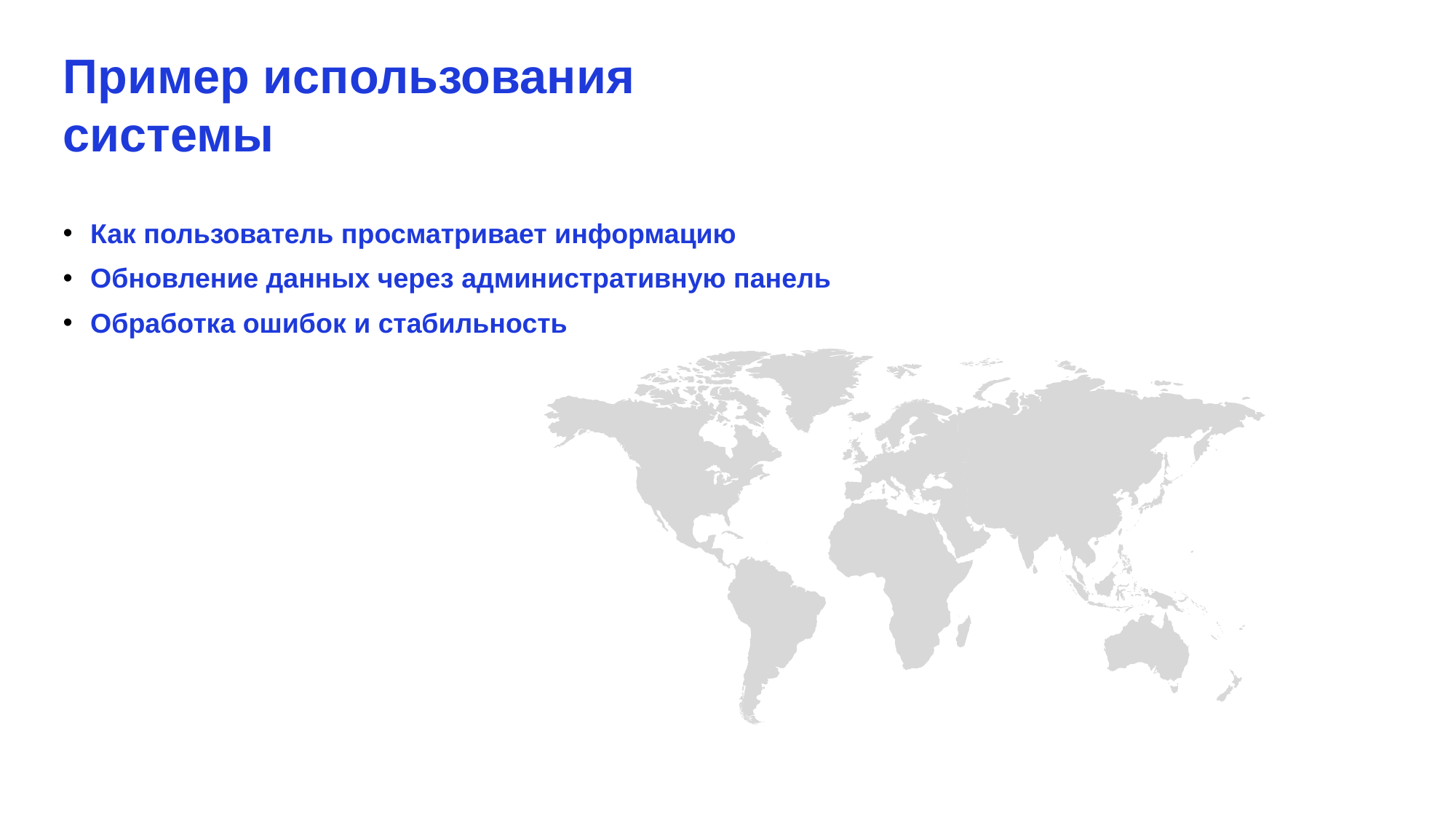

Пример использования системы
Как пользователь просматривает информацию
Обновление данных через административную панель
Обработка ошибок и стабильность